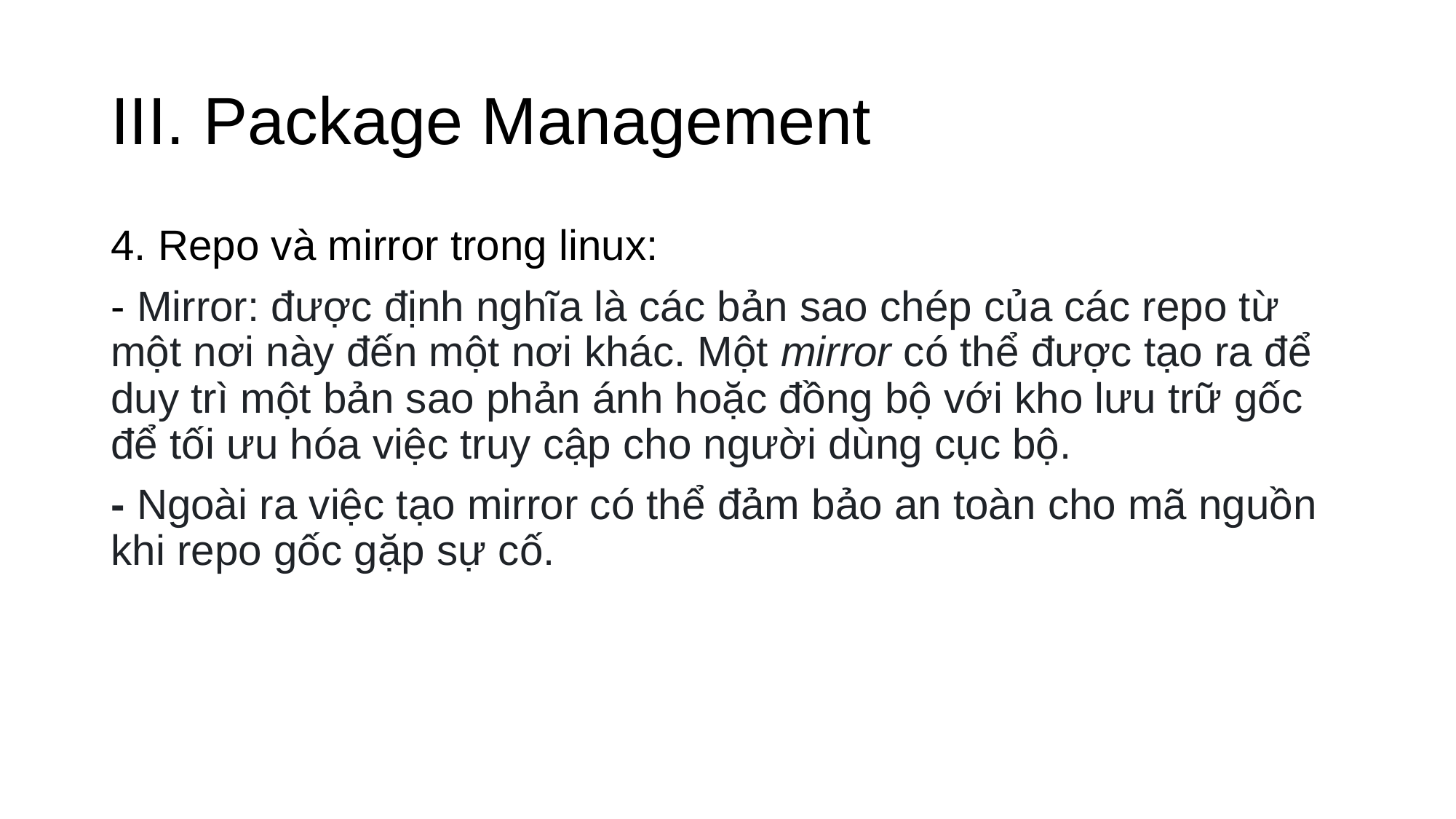

# III. Package Management
4. Repo và mirror trong linux:
- Mirror: được định nghĩa là các bản sao chép của các repo từ một nơi này đến một nơi khác. Một mirror có thể được tạo ra để duy trì một bản sao phản ánh hoặc đồng bộ với kho lưu trữ gốc để tối ưu hóa việc truy cập cho người dùng cục bộ.
- Ngoài ra việc tạo mirror có thể đảm bảo an toàn cho mã nguồn khi repo gốc gặp sự cố.